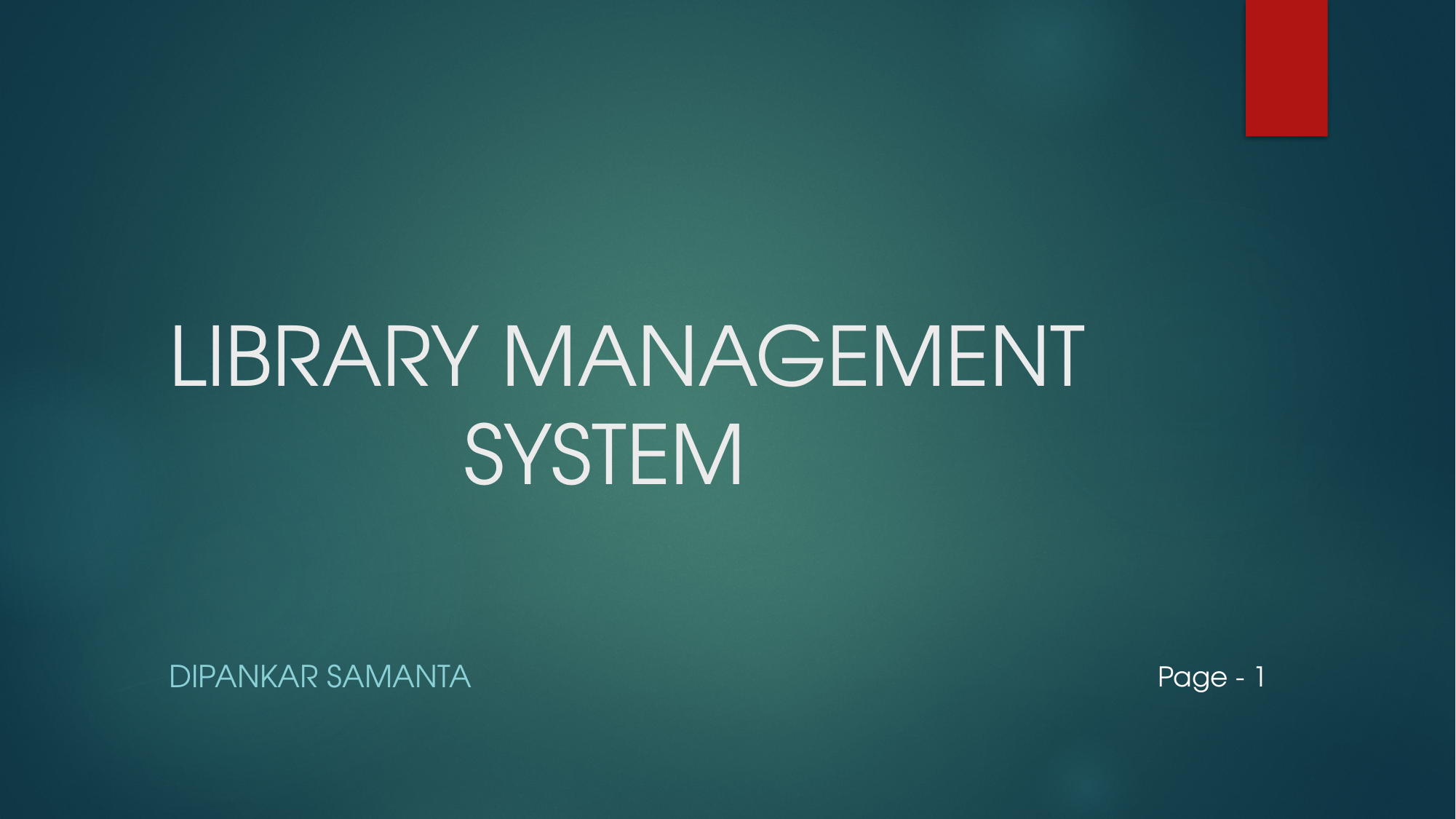

# LIBRARY MANAGEMENT SYSTEM
DIPANKAR SAMANTA
Page - 1